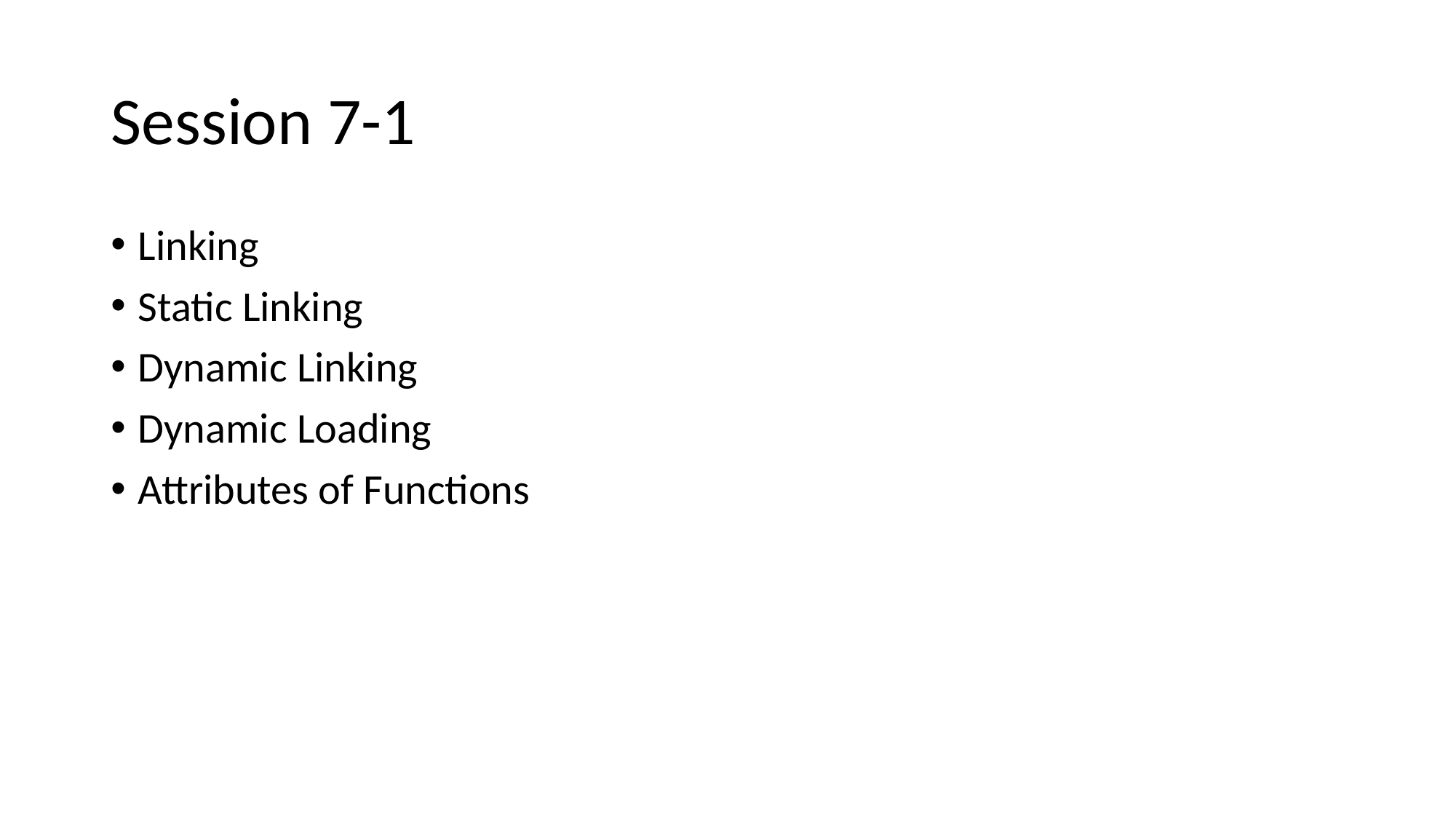

# Session 7-1
Linking
Static Linking
Dynamic Linking
Dynamic Loading
Attributes of Functions